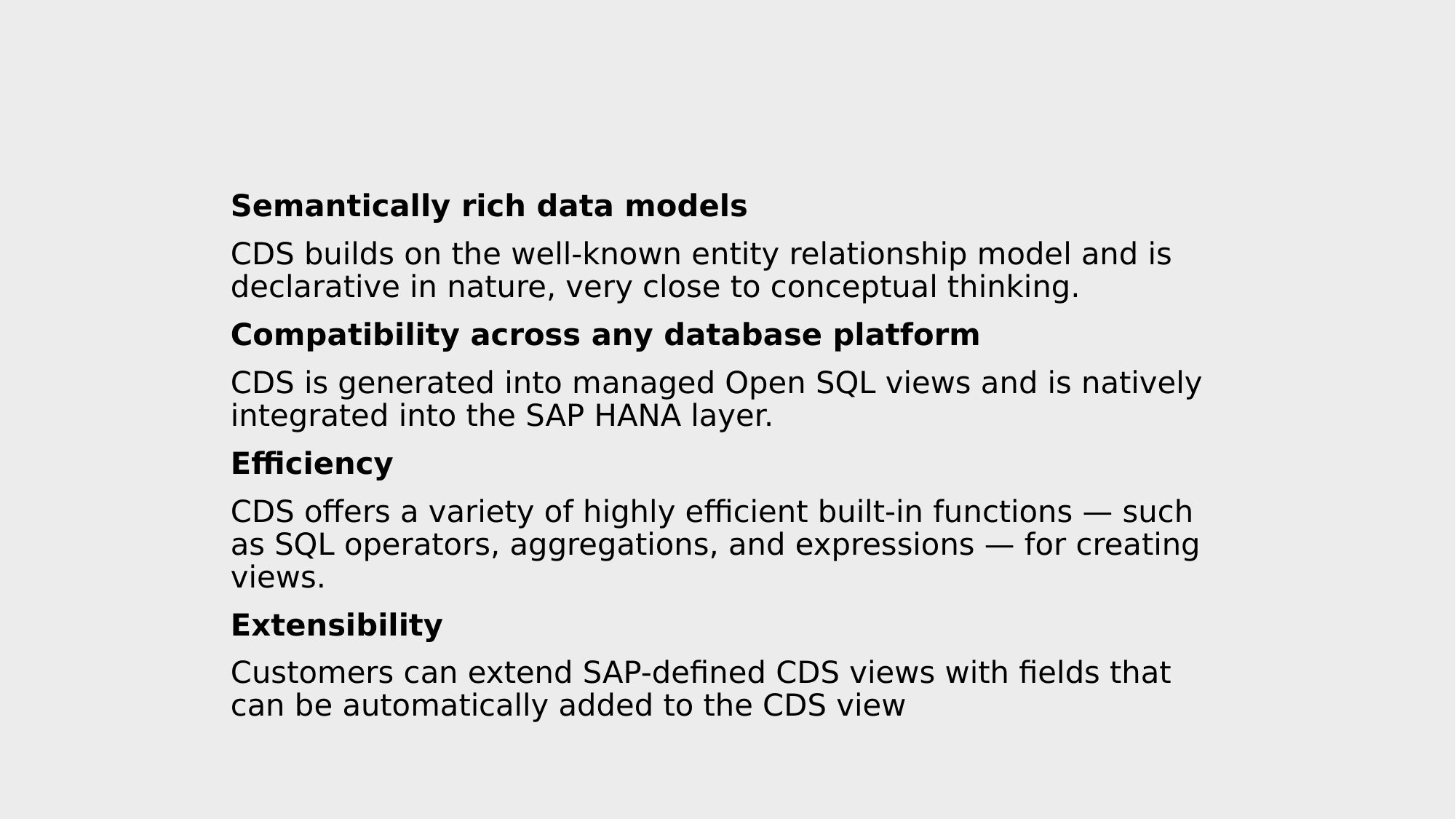

# Advantages of CDS

Semantically rich data models
CDS builds on the well-known entity relationship model and is declarative in nature, very close to conceptual thinking.
Compatibility across any database platform
CDS is generated into managed Open SQL views and is natively integrated into the SAP HANA layer.
Efficiency
CDS offers a variety of highly efficient built-in functions — such as SQL operators, aggregations, and expressions — for creating views.
Extensibility
Customers can extend SAP-defined CDS views with fields that can be automatically added to the CDS view